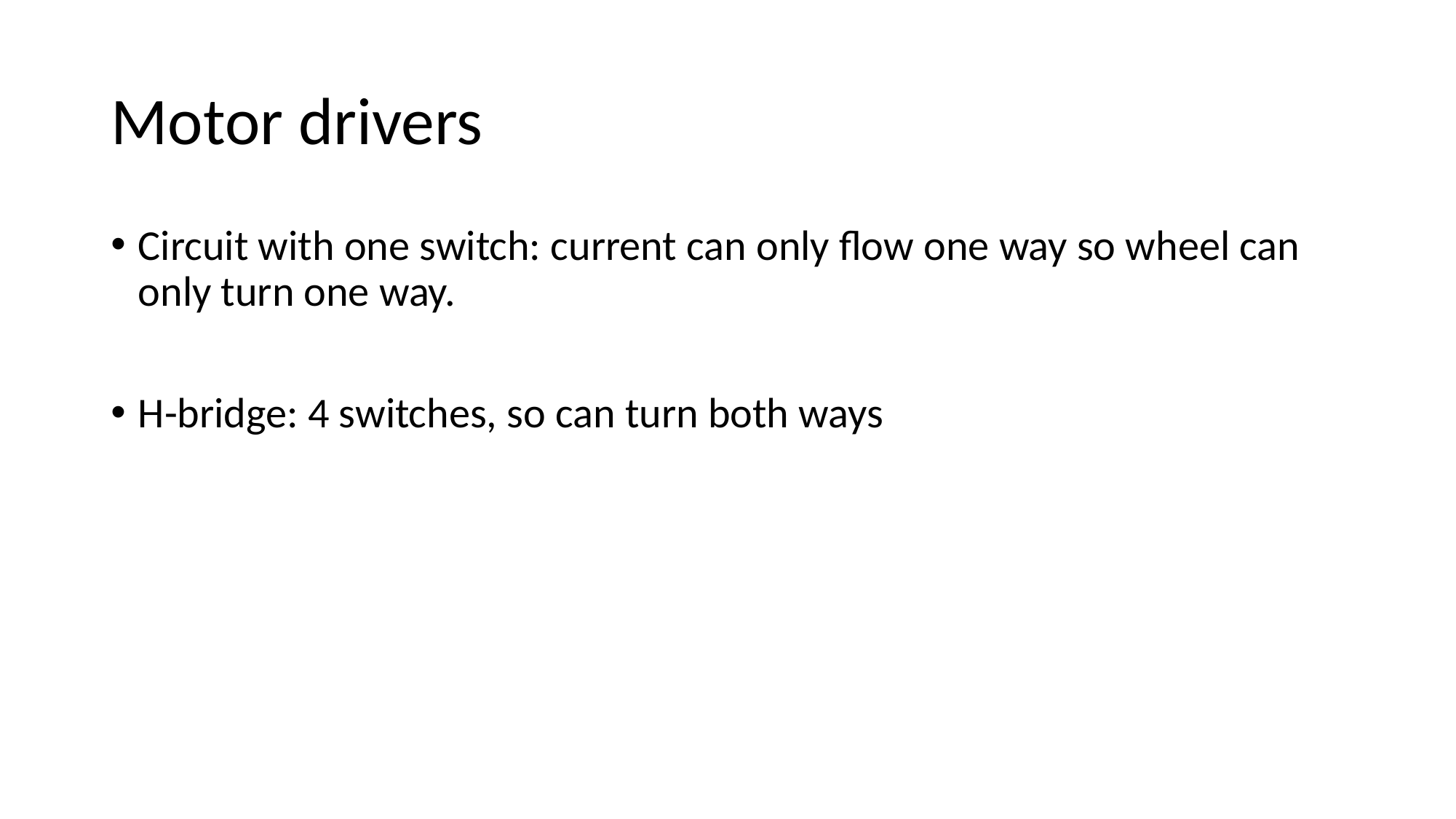

# Motor drivers
Circuit with one switch: current can only flow one way so wheel can only turn one way.

H-bridge: 4 switches, so can turn both ways